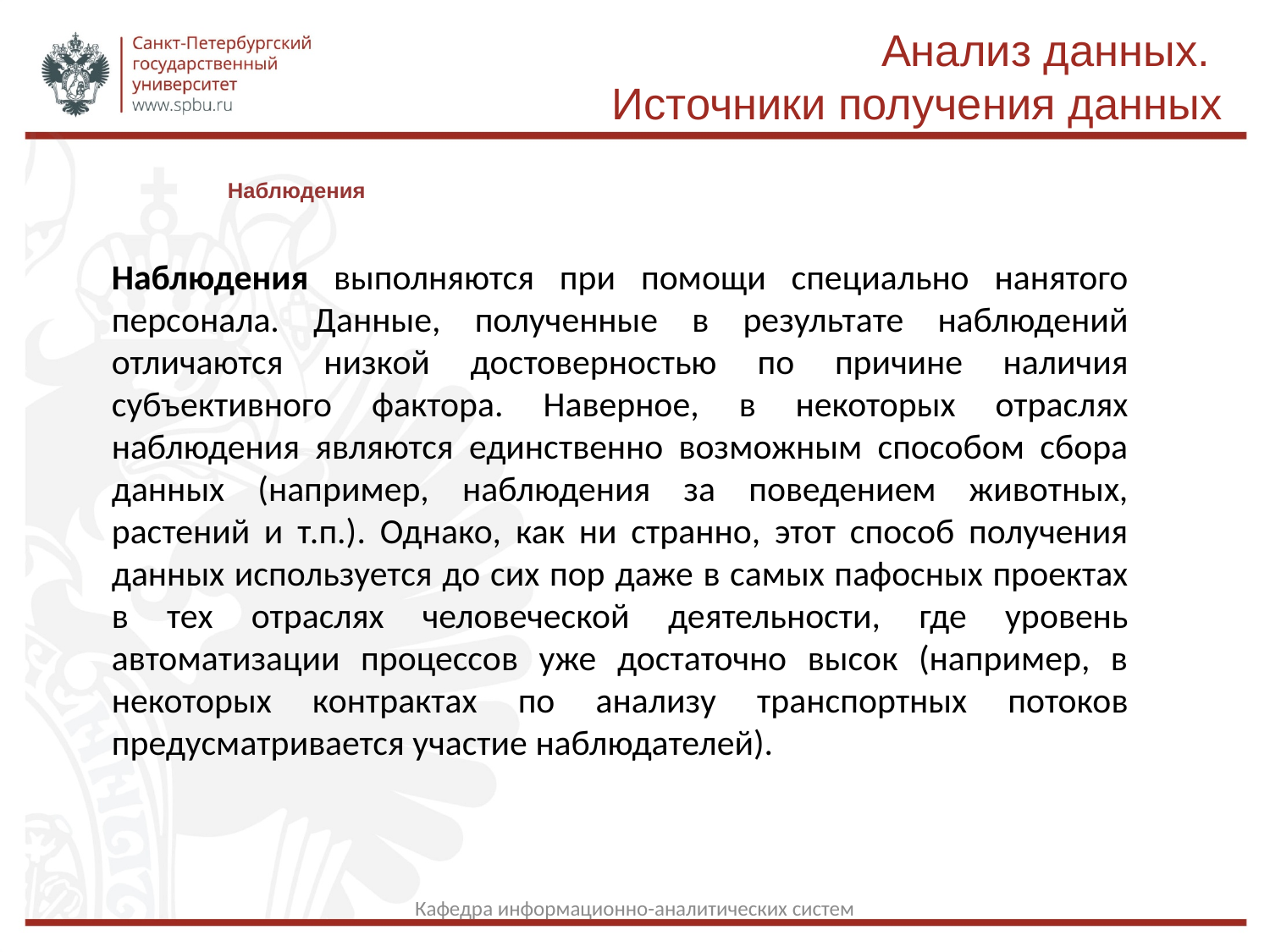

Анализ данных.
Источники получения данных

Наблюдения

Наблюдения выполняются при помощи специально нанятого персонала. Данные, полученные в результате наблюдений отличаются низкой достоверностью по причине наличия субъективного фактора. Наверное, в некоторых отраслях наблюдения являются единственно возможным способом сбора данных (например, наблюдения за поведением животных, растений и т.п.). Однако, как ни странно, этот способ получения данных используется до сих пор даже в самых пафосных проектах в тех отраслях человеческой деятельности, где уровень автоматизации процессов уже достаточно высок (например, в некоторых контрактах по анализу транспортных потоков предусматривается участие наблюдателей).

Кафедра информационно-аналитических систем